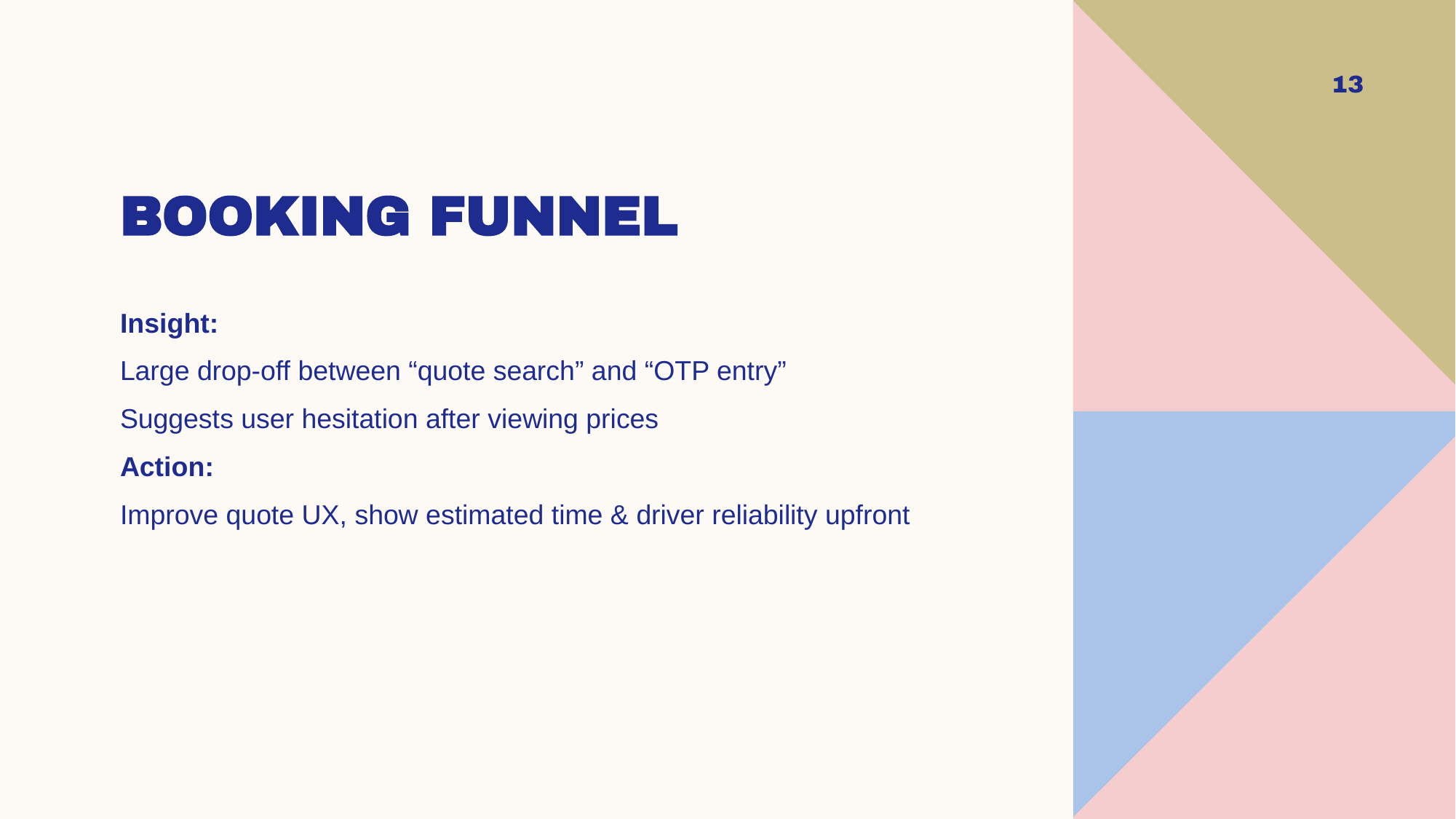

13
# Booking Funnel

Insight:
Large drop-off between “quote search” and “OTP entry”
Suggests user hesitation after viewing prices
Action:
Improve quote UX, show estimated time & driver reliability upfront